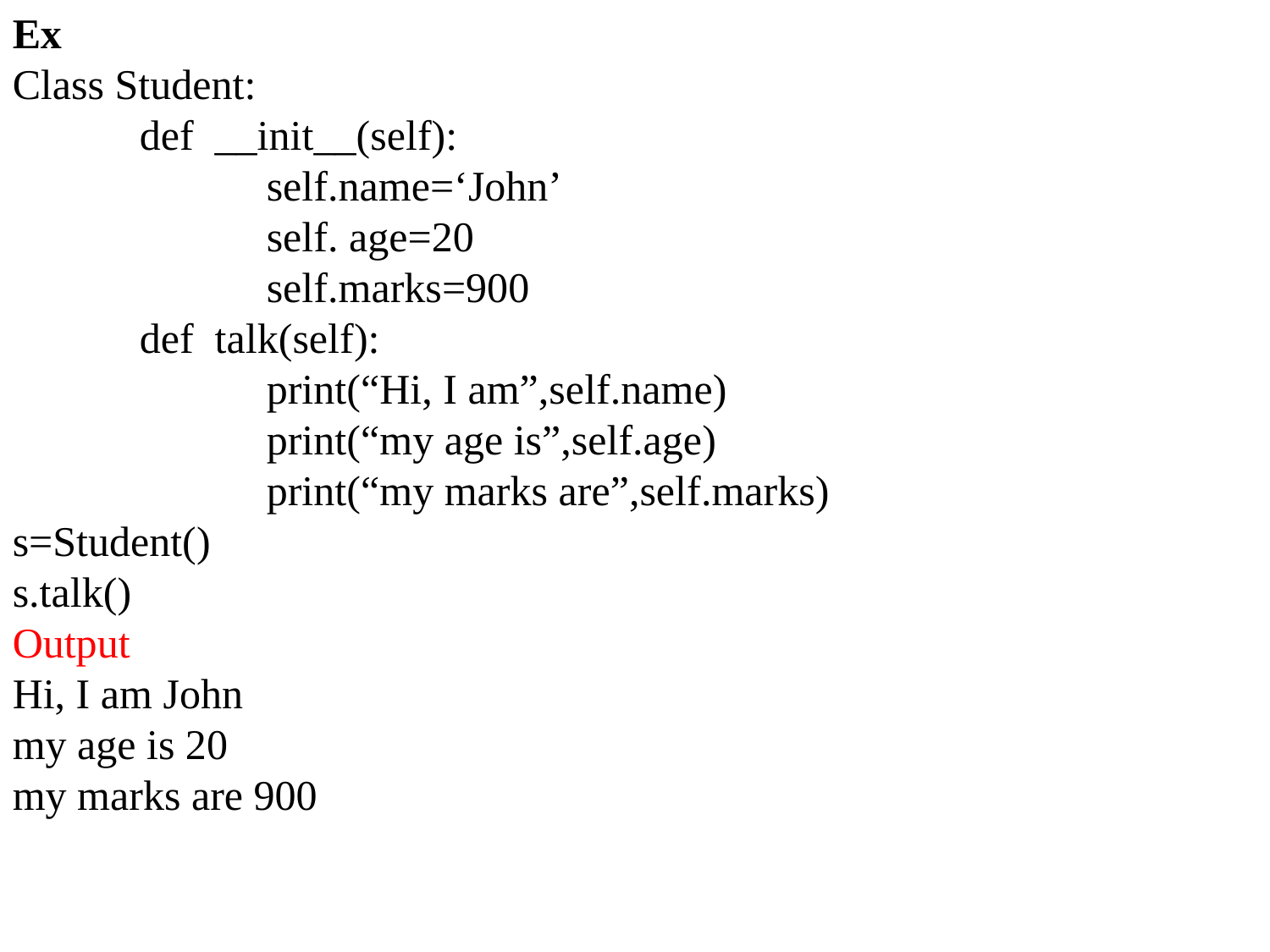

Ex
Class Student:
	def  __init__(self):
		self.name=‘John’
		self. age=20
		self.marks=900
	def  talk(self):
		print(“Hi, I am”,self.name)
		print(“my age is”,self.age)
		print(“my marks are”,self.marks)
s=Student()
s.talk()
Output
Hi, I am John
my age is 20
my marks are 900